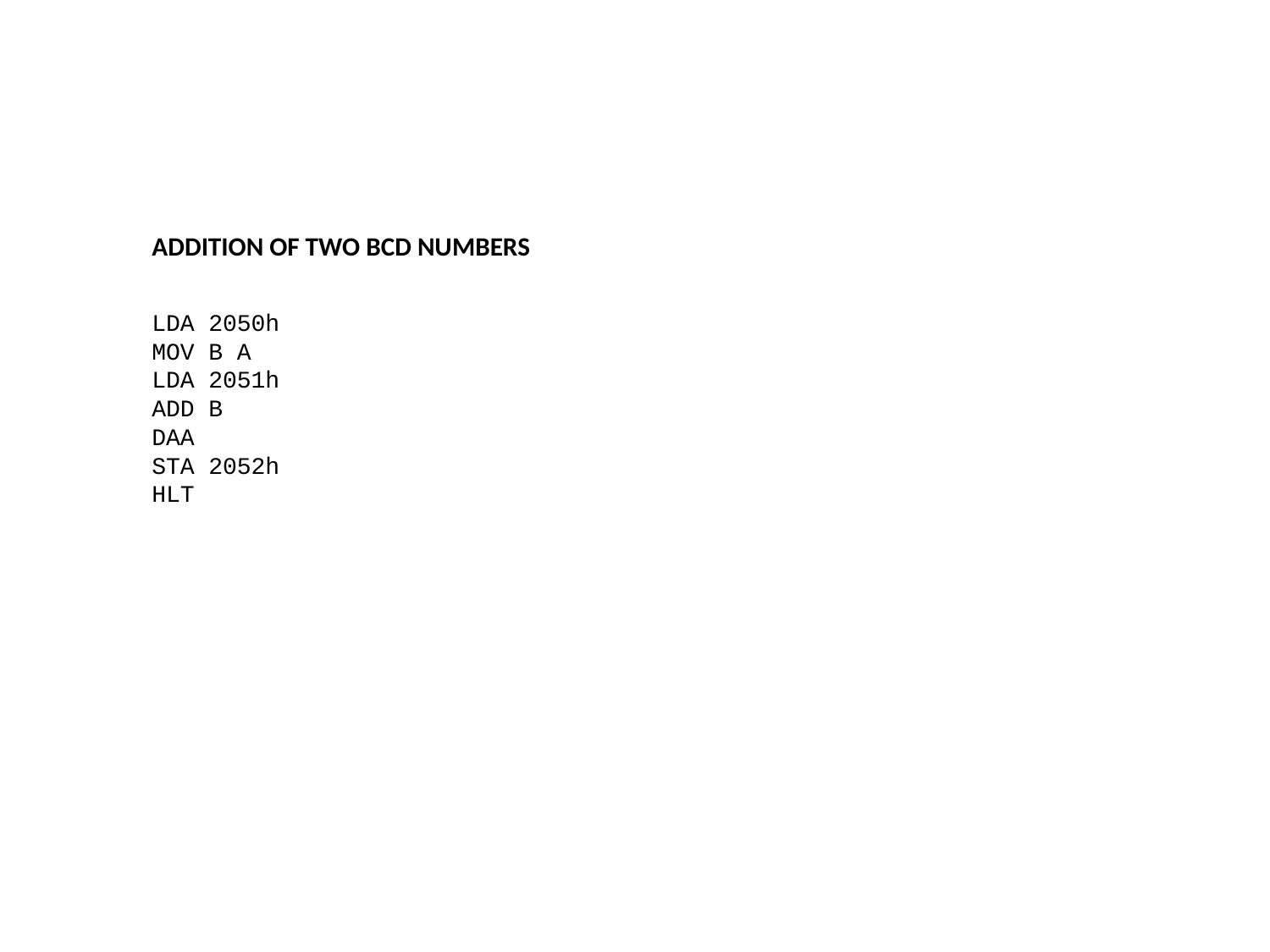

ADDITION OF TWO BCD NUMBERS
LDA 2050h
MOV B A
LDA 2051h
ADD B
DAA
STA 2052h
HLT